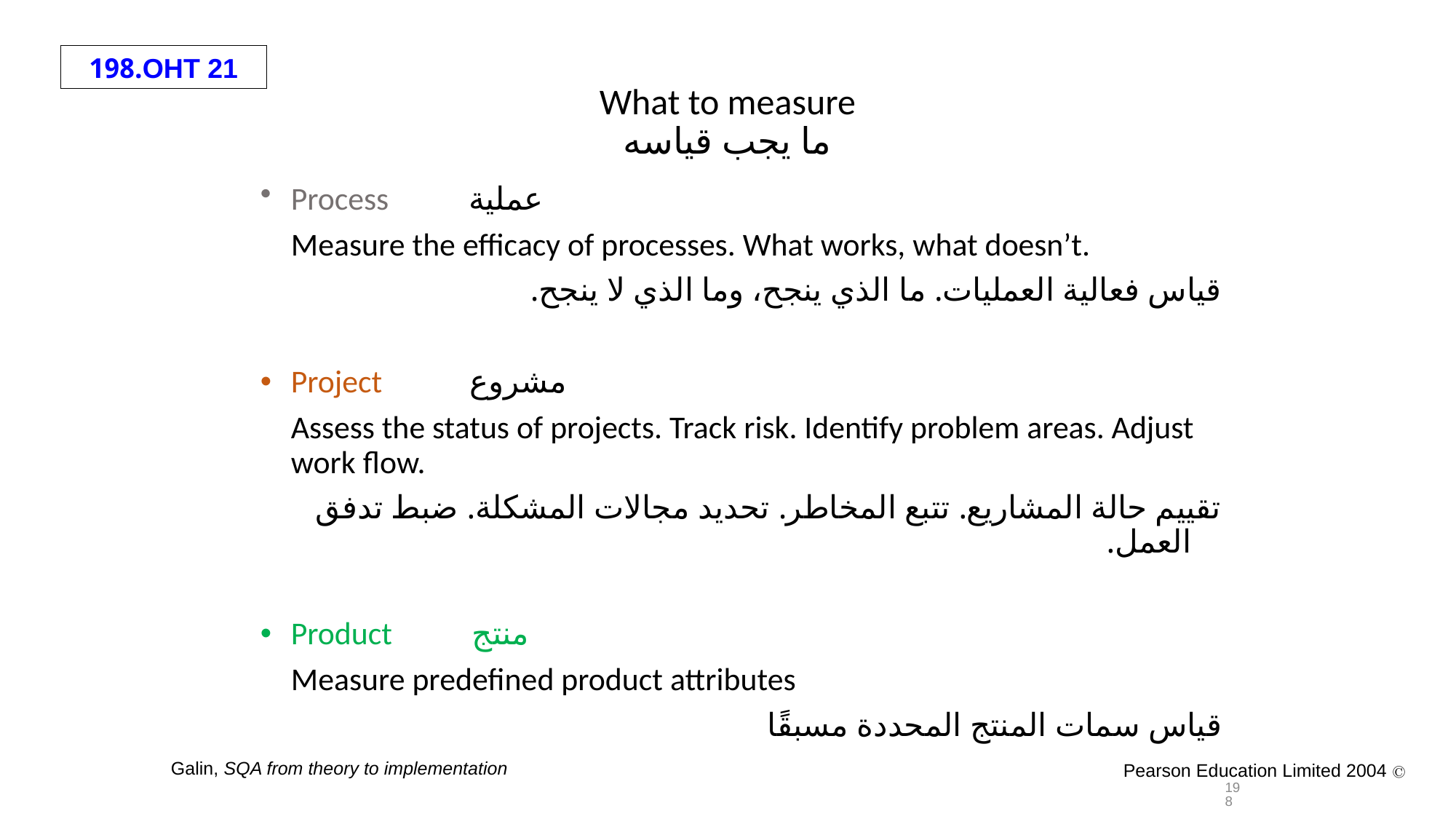

# What to measure ما يجب قياسه
Process           عملية
	Measure the efficacy of processes. What works, what doesn’t.
قياس فعالية العمليات. ما الذي ينجح، وما الذي لا ينجح.

Project            مشروع
	Assess the status of projects. Track risk. Identify problem areas. Adjust work flow.
تقييم حالة المشاريع. تتبع المخاطر. تحديد مجالات المشكلة. ضبط تدفق العمل.

Product           منتج
	Measure predefined product attributes
قياس سمات المنتج المحددة مسبقًا

198